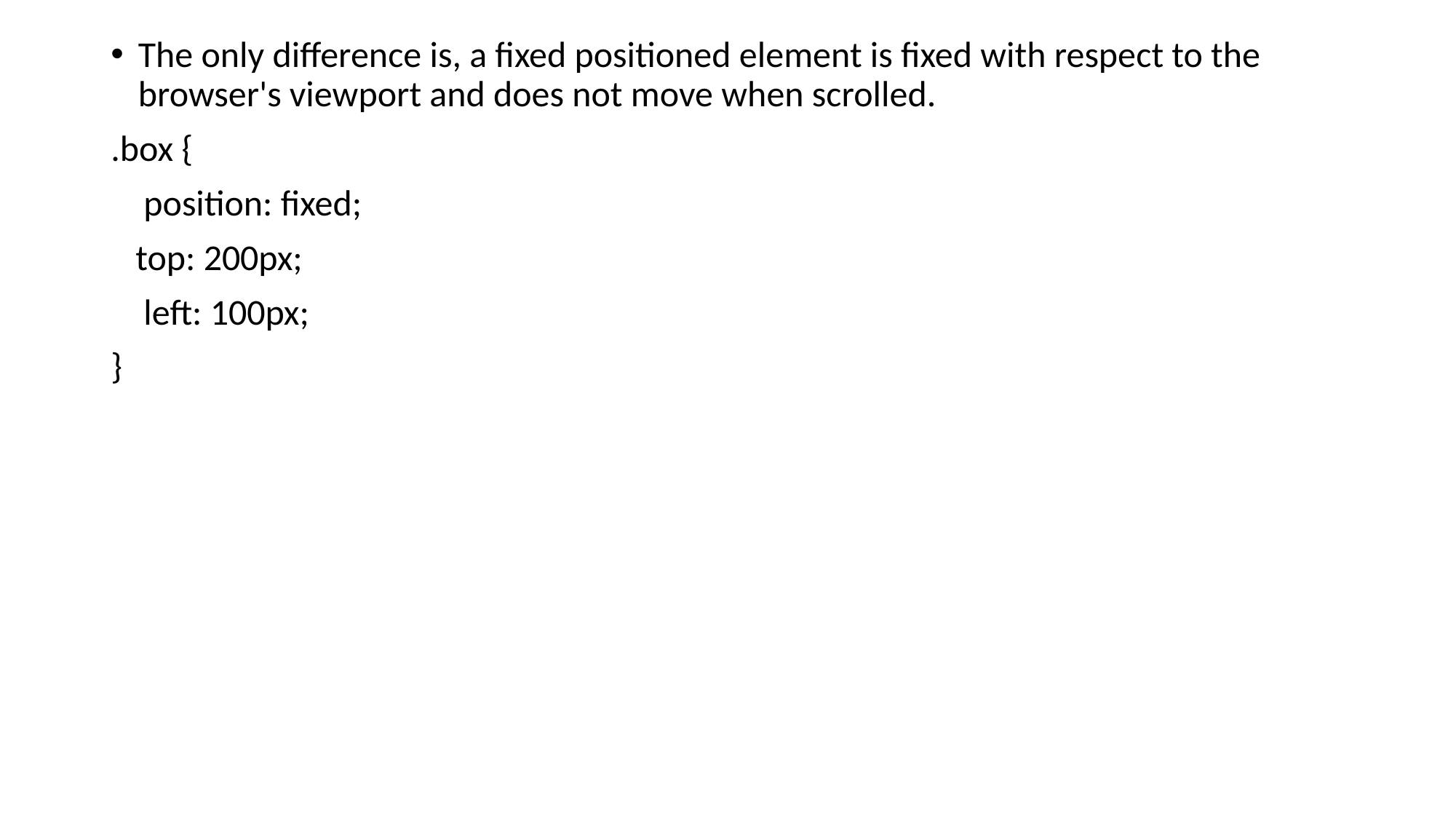

The only difference is, a fixed positioned element is fixed with respect to the browser's viewport and does not move when scrolled.
.box {
    position: fixed;
   top: 200px;
    left: 100px;
}